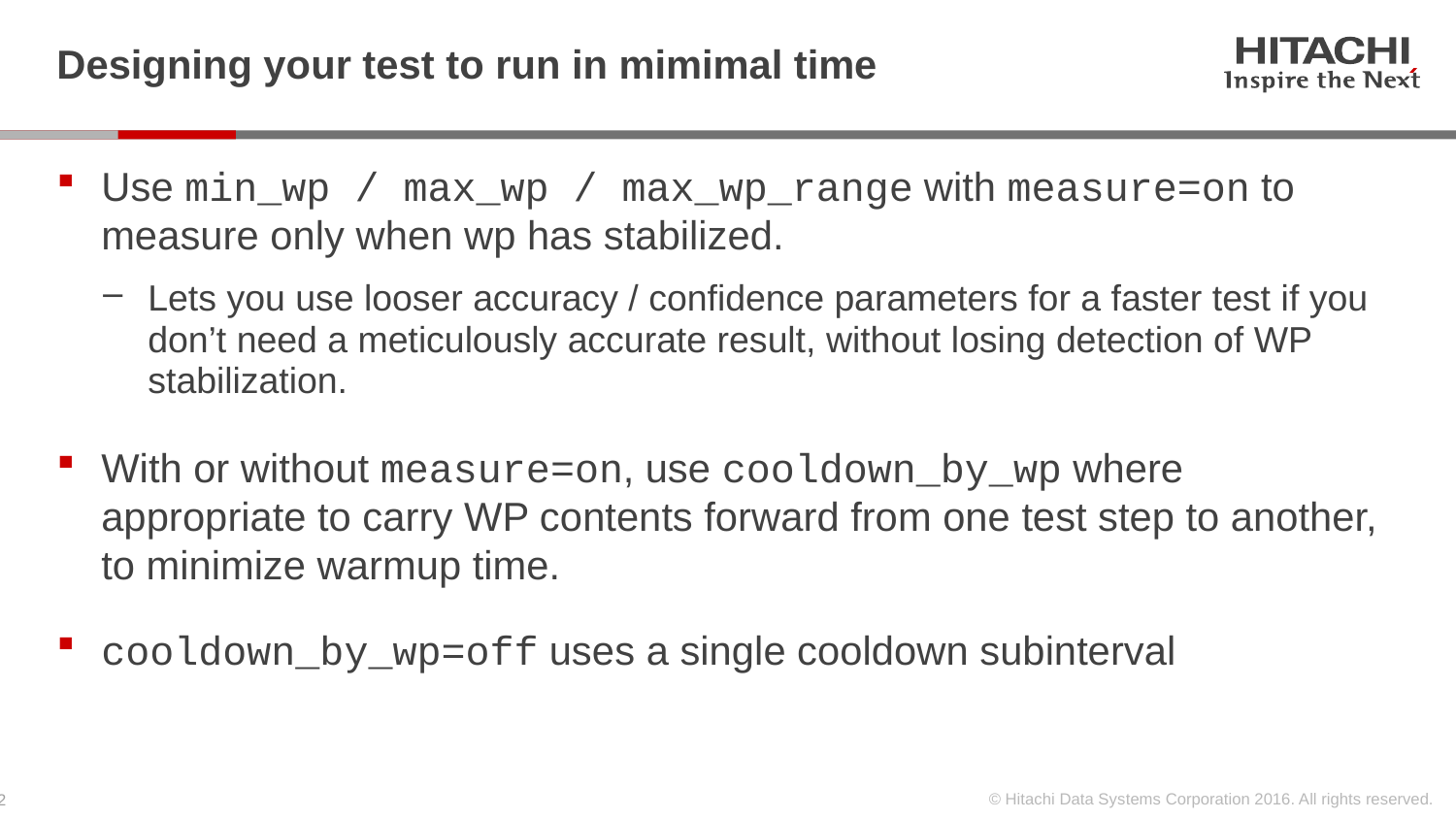

# Designing your test to run in mimimal time
Use min_wp / max_wp / max_wp_range with measure=on to measure only when wp has stabilized.
Lets you use looser accuracy / confidence parameters for a faster test if you don’t need a meticulously accurate result, without losing detection of WP stabilization.
With or without measure=on, use cooldown_by_wp where appropriate to carry WP contents forward from one test step to another, to minimize warmup time.
cooldown_by_wp=off uses a single cooldown subinterval